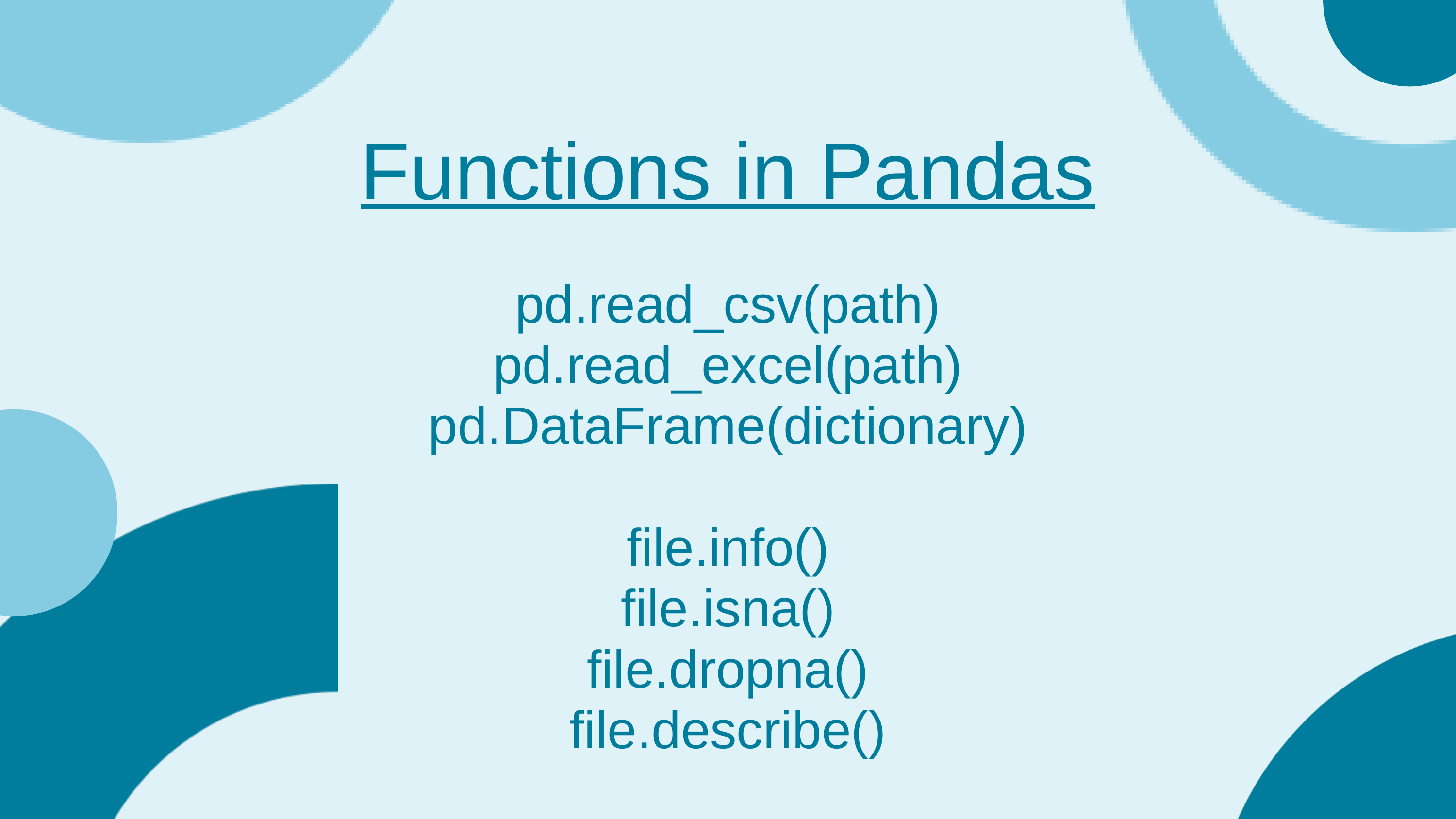

Functions in Pandas
pd.read_csv(path)
pd.read_excel(path)
pd.DataFrame(dictionary)

file.info()
file.isna()
file.dropna()
file.describe()